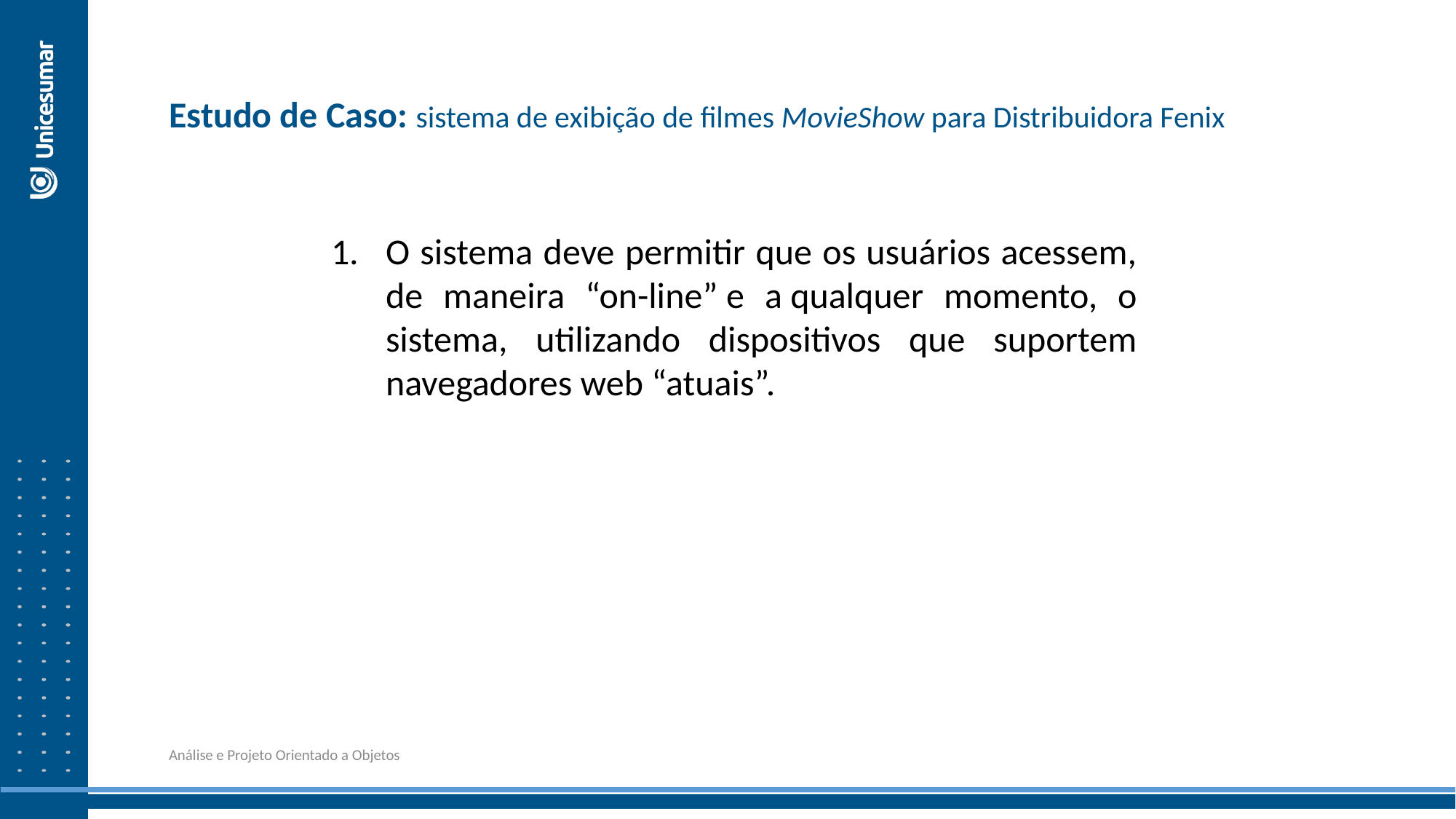

Estudo de Caso: sistema de exibição de filmes MovieShow para Distribuidora Fenix
O sistema deve permitir que os usuários acessem, de maneira “on-line” e a qualquer momento, o sistema, utilizando dispositivos que suportem navegadores web “atuais”.
Análise e Projeto Orientado a Objetos